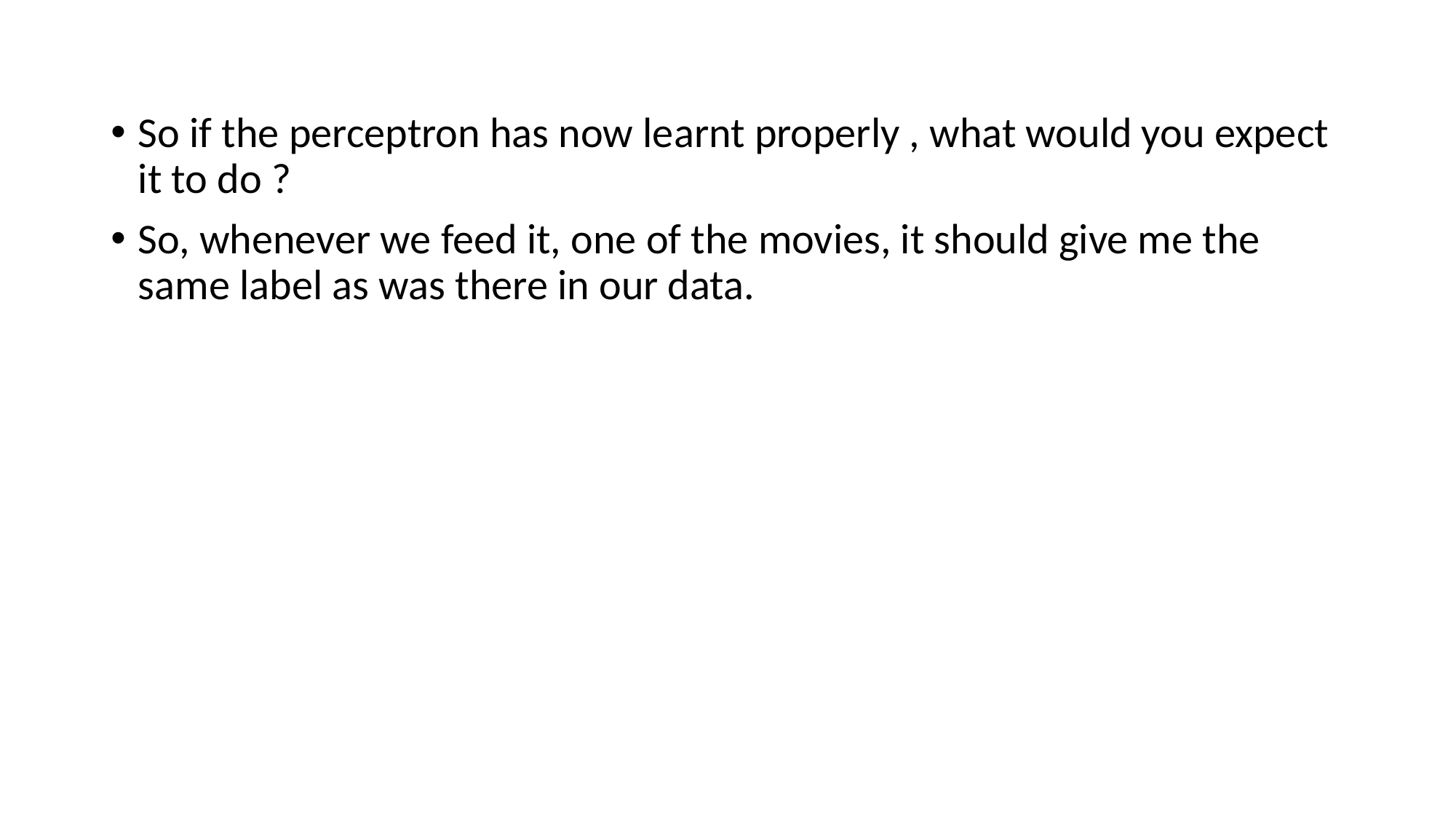

So if the perceptron has now learnt properly , what would you expect it to do ?
So, whenever we feed it, one of the movies, it should give me the same label as was there in our data.